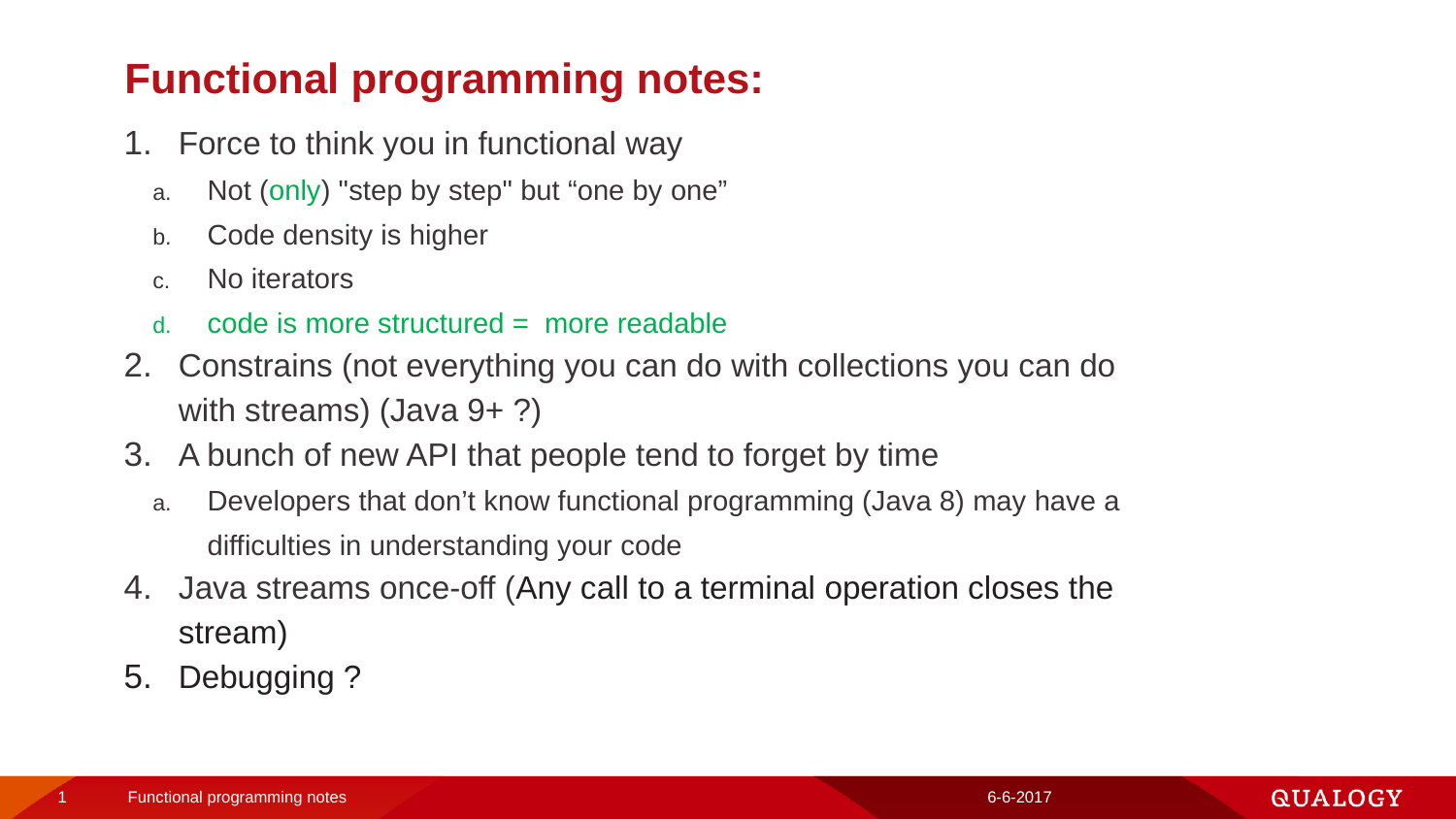

# Functional programming notes:
Force to think you in functional way
Not (only) "step by step" but “one by one”
Code density is higher
No iterators
code is more structured =  more readable
Constrains (not everything you can do with collections you can do with streams) (Java 9+ ?)
A bunch of new API that people tend to forget by time
Developers that don’t know functional programming (Java 8) may have a difficulties in understanding your code
Java streams once-off (Any call to a terminal operation closes the stream)
Debugging ?

1
Functional programming notes
6-6-2017